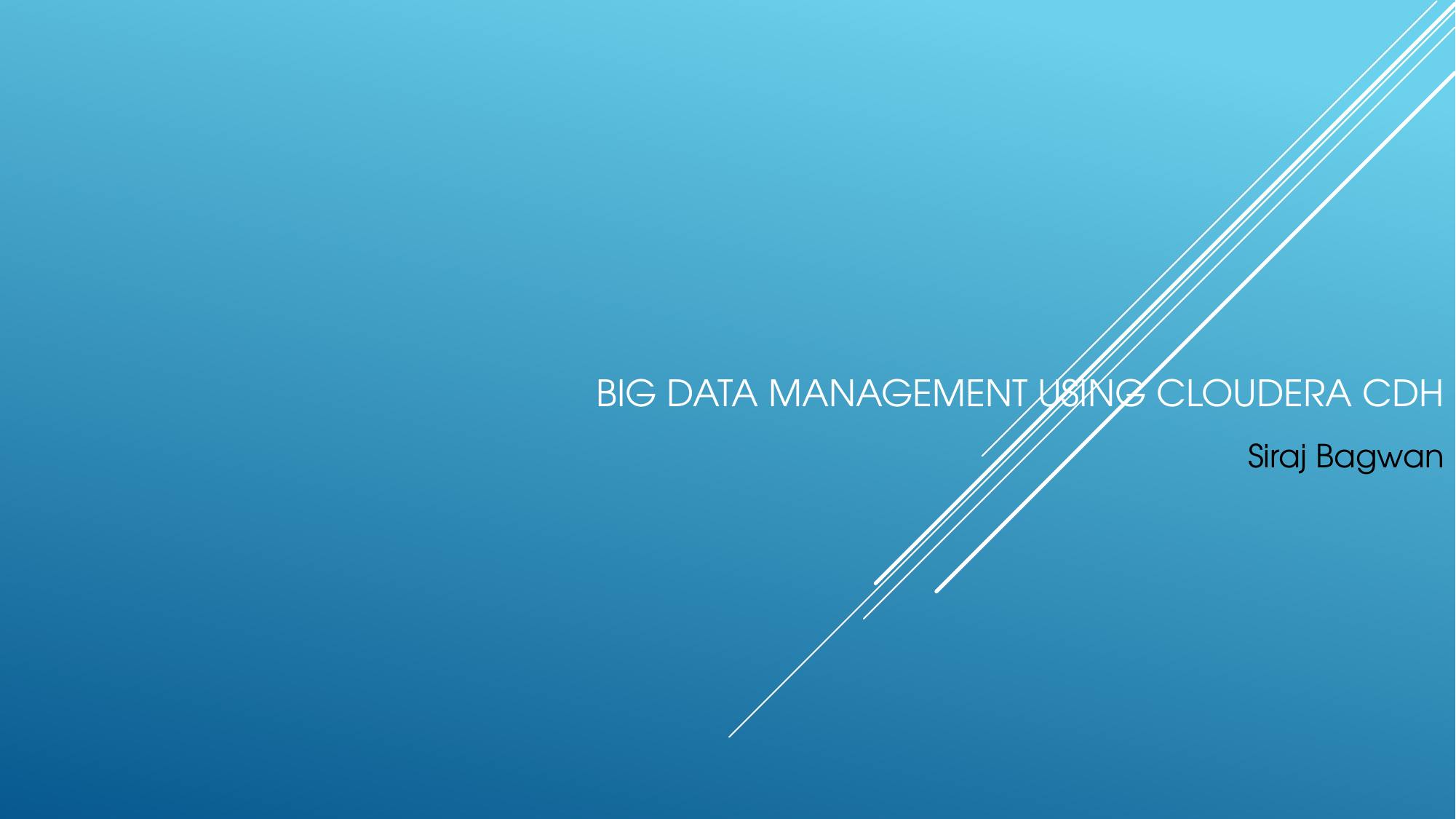

# Big Data Management using Cloudera CDH
Siraj Bagwan